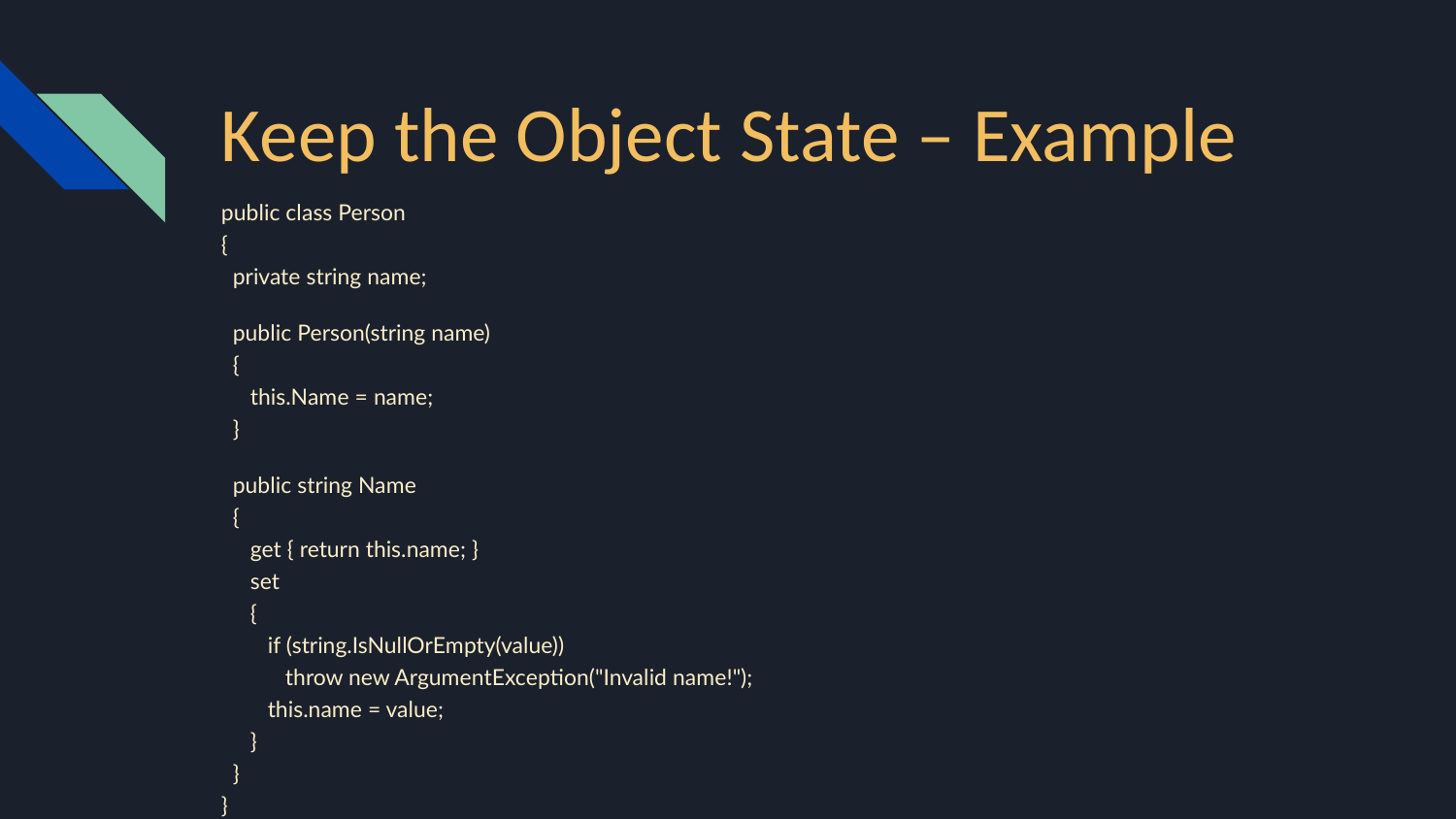

# Keep the Object State – Example

public class Person
{
  private string name;
  public Person(string name)
  {
     this.Name = name;
  }
  public string Name
  {
     get { return this.name; }
     set
     {
        if (string.IsNullOrEmpty(value))
           throw new ArgumentException("Invalid name!");
        this.name = value;
     }
  }
}